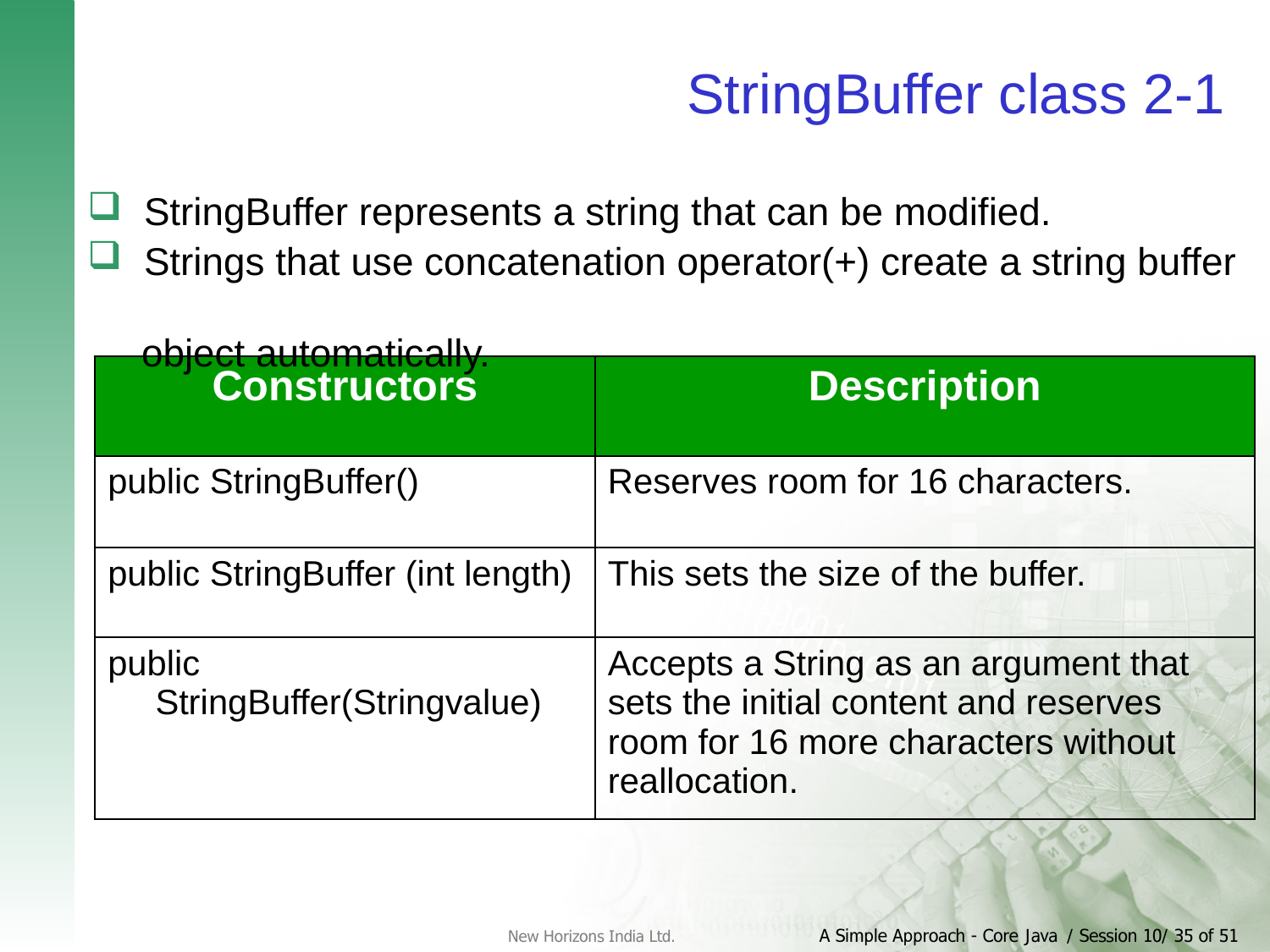

# StringBuffer class 2-1

  StringBuffer represents a string that can be modified.
  Strings that use concatenation operator(+) create a string buffer
     object automatically.
| Constructors | Description |
| --- | --- |
| public StringBuffer() | Reserves room for 16 characters. |
| public StringBuffer (int length) | This sets the size of the buffer. |
| public StringBuffer(Stringvalue) | Accepts a String as an argument that sets the initial content and reserves room for 16 more characters without reallocation. |